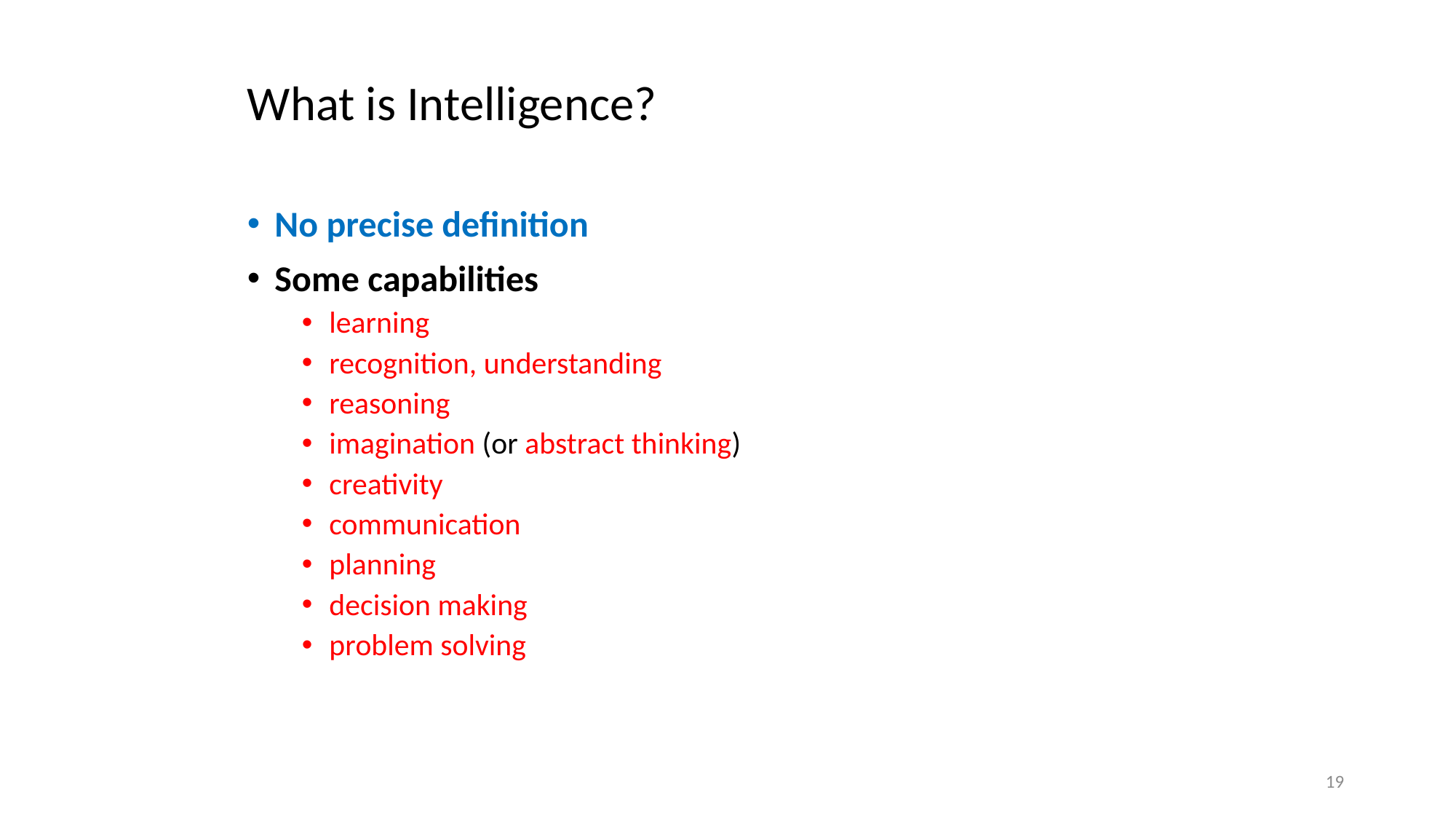

# What is Intelligence?
No precise definition
Some capabilities
learning
recognition, understanding
reasoning
imagination (or abstract thinking)
creativity
communication
planning
decision making
problem solving
19